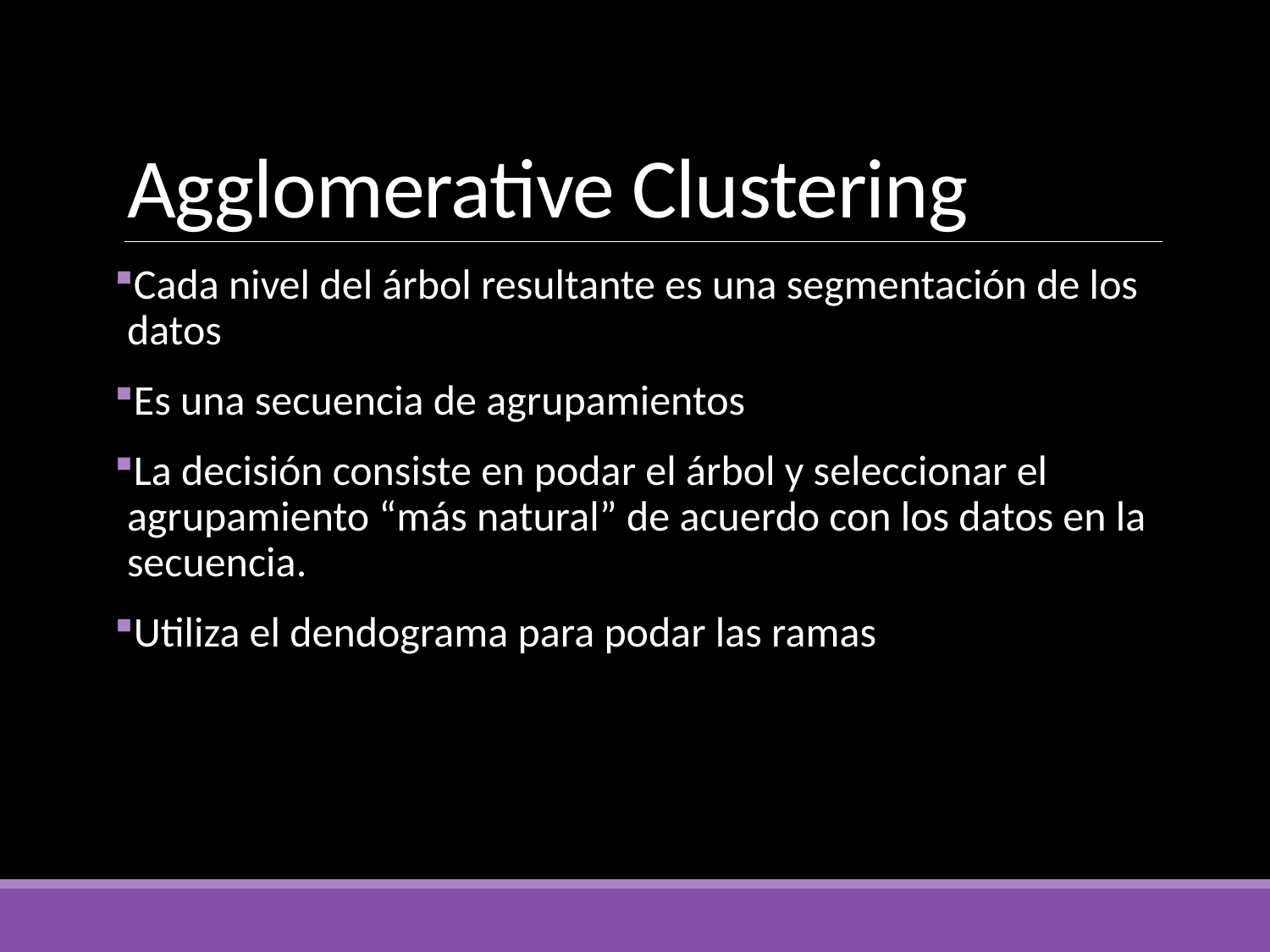

# Agglomerative Clustering
Cada nivel del árbol resultante es una segmentación de los datos
Es una secuencia de agrupamientos
La decisión consiste en podar el árbol y seleccionar el agrupamiento “más natural” de acuerdo con los datos en la secuencia.
Utiliza el dendograma para podar las ramas